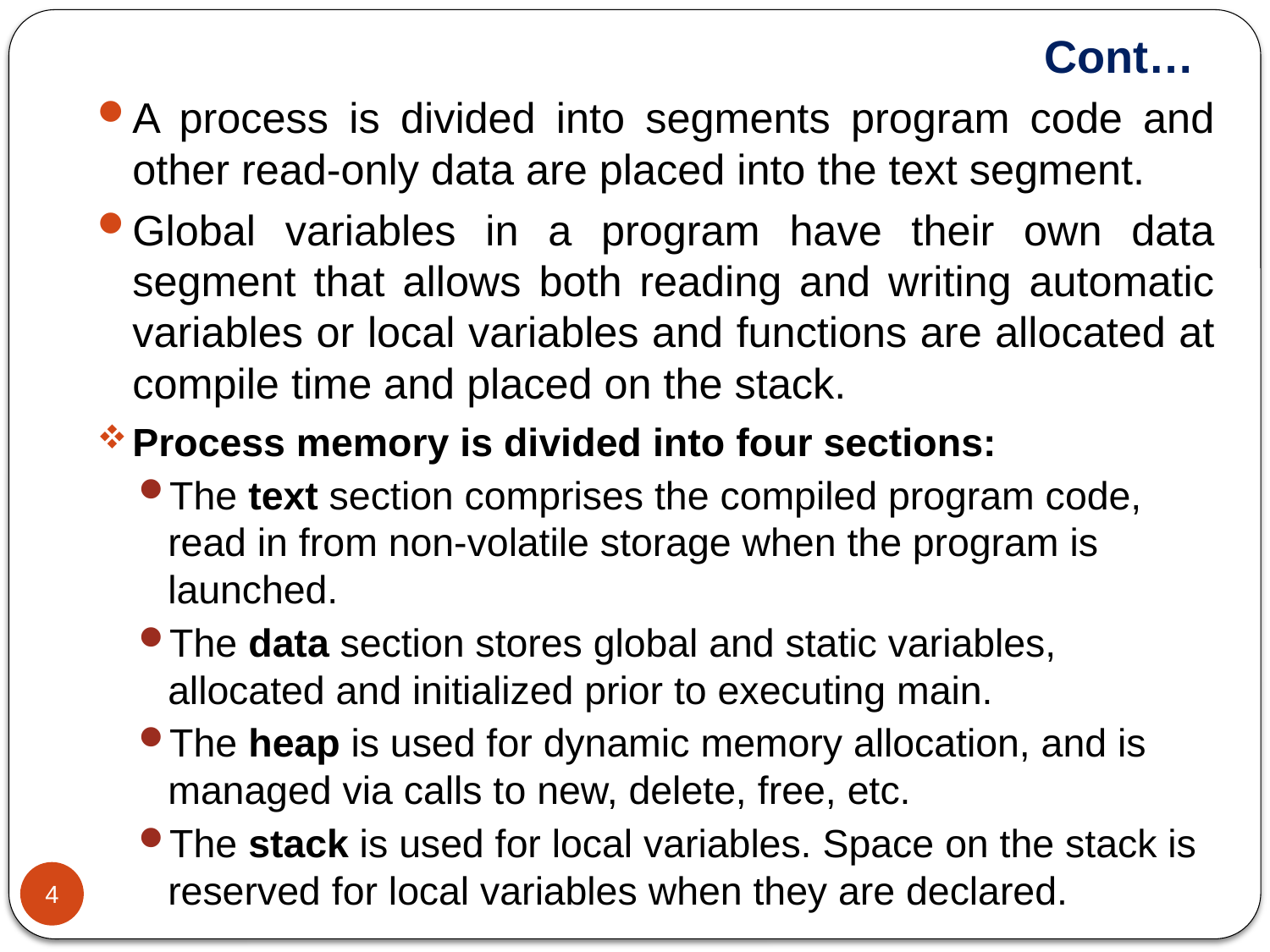

# Cont…
A process is divided into segments program code and other read-only data are placed into the text segment.
Global variables in a program have their own data segment that allows both reading and writing automatic variables or local variables and functions are allocated at compile time and placed on the stack.
Process memory is divided into four sections:
The text section comprises the compiled program code, read in from non-volatile storage when the program is launched.
The data section stores global and static variables, allocated and initialized prior to executing main.
The heap is used for dynamic memory allocation, and is managed via calls to new, delete, free, etc.
The stack is used for local variables. Space on the stack is reserved for local variables when they are declared.

4